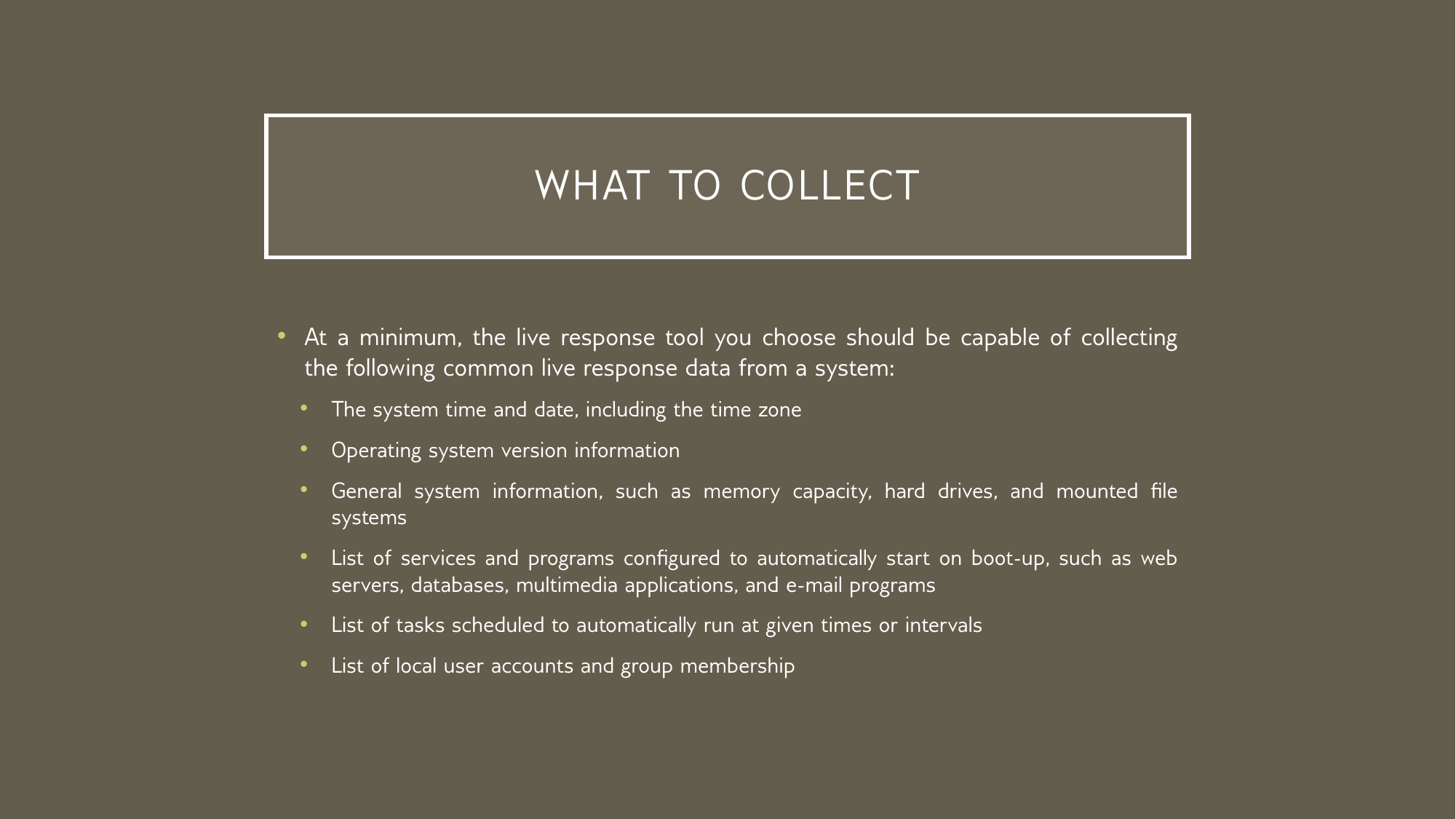

# What to collect
At a minimum, the live response tool you choose should be capable of collecting the following common live response data from a system:
The system time and date, including the time zone
Operating system version information
General system information, such as memory capacity, hard drives, and mounted file systems
List of services and programs configured to automatically start on boot-up, such as web servers, databases, multimedia applications, and e-mail programs
List of tasks scheduled to automatically run at given times or intervals
List of local user accounts and group membership